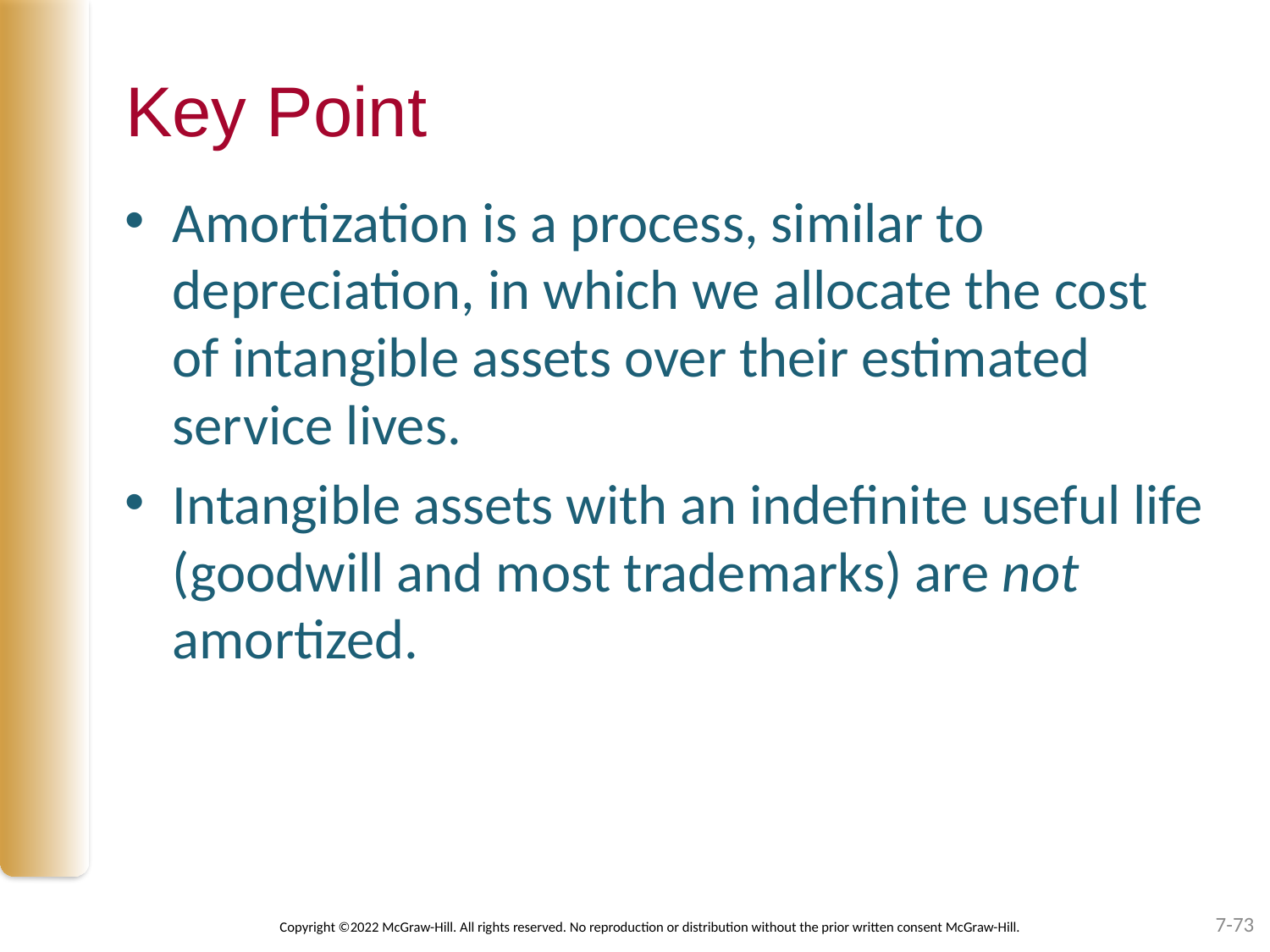

# Key Point
Amortization is a process, similar to depreciation, in which we allocate the cost of intangible assets over their estimated service lives.
Intangible assets with an indefinite useful life (goodwill and most trademarks) are not amortized.
7-73
Copyright ©2022 McGraw-Hill. All rights reserved. No reproduction or distribution without the prior written consent McGraw-Hill.